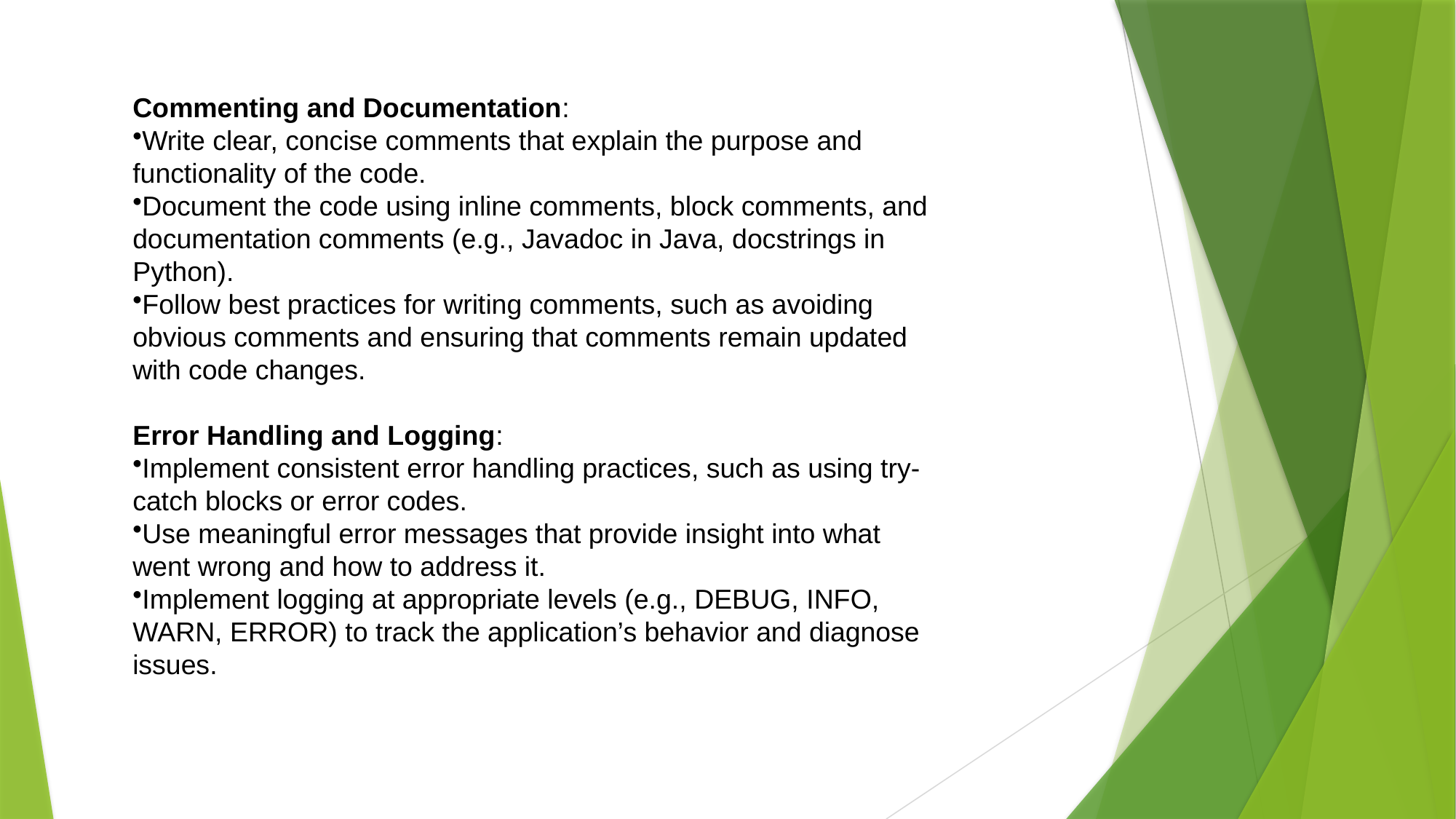

Commenting and Documentation:
Write clear, concise comments that explain the purpose and functionality of the code.
Document the code using inline comments, block comments, and documentation comments (e.g., Javadoc in Java, docstrings in Python).
Follow best practices for writing comments, such as avoiding obvious comments and ensuring that comments remain updated with code changes.

Error Handling and Logging:
Implement consistent error handling practices, such as using try-catch blocks or error codes.
Use meaningful error messages that provide insight into what went wrong and how to address it.
Implement logging at appropriate levels (e.g., DEBUG, INFO, WARN, ERROR) to track the application’s behavior and diagnose issues.